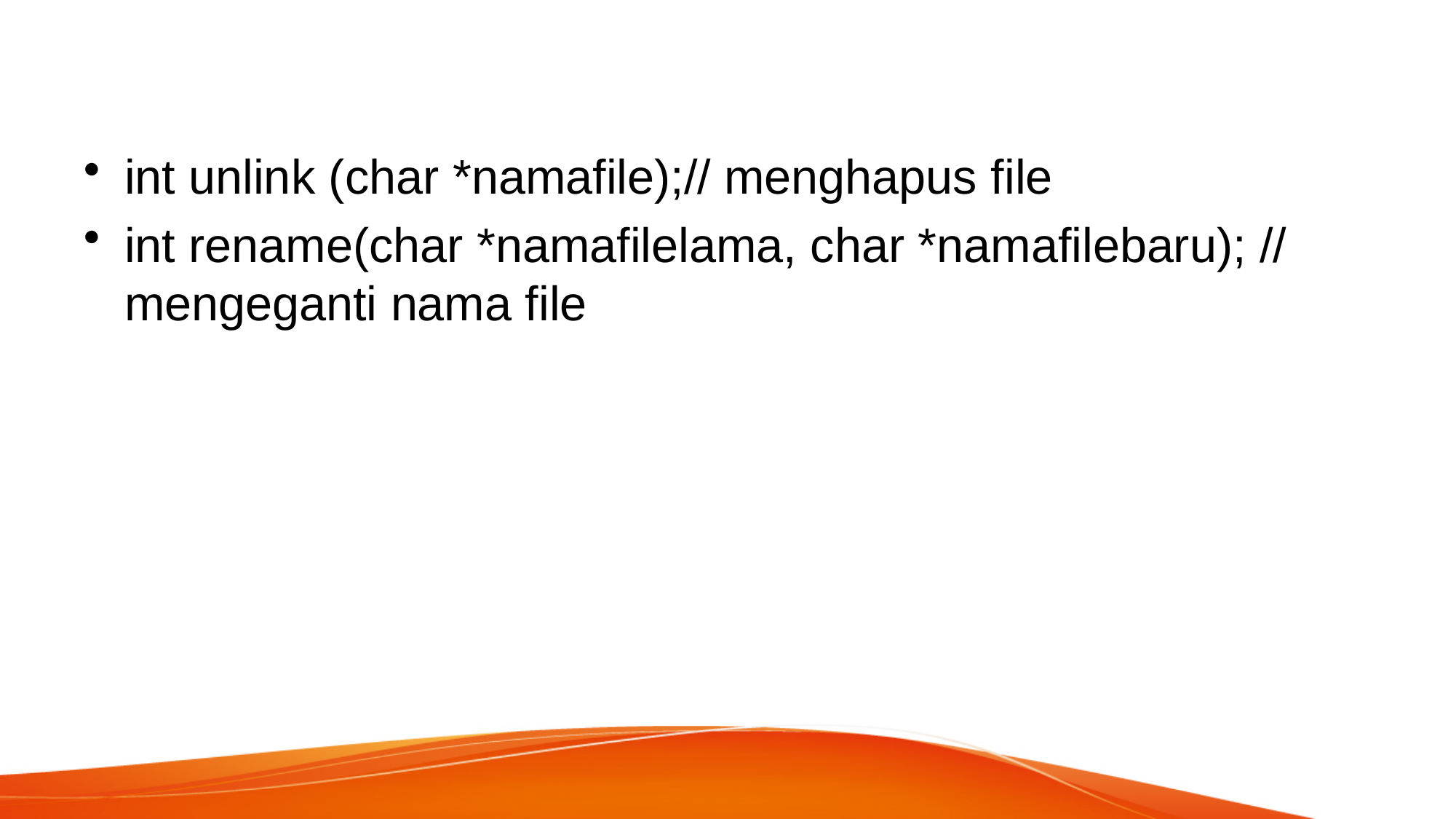

#
int unlink (char *namafile);// menghapus file
int rename(char *namafilelama, char *namafilebaru); // mengeganti nama file